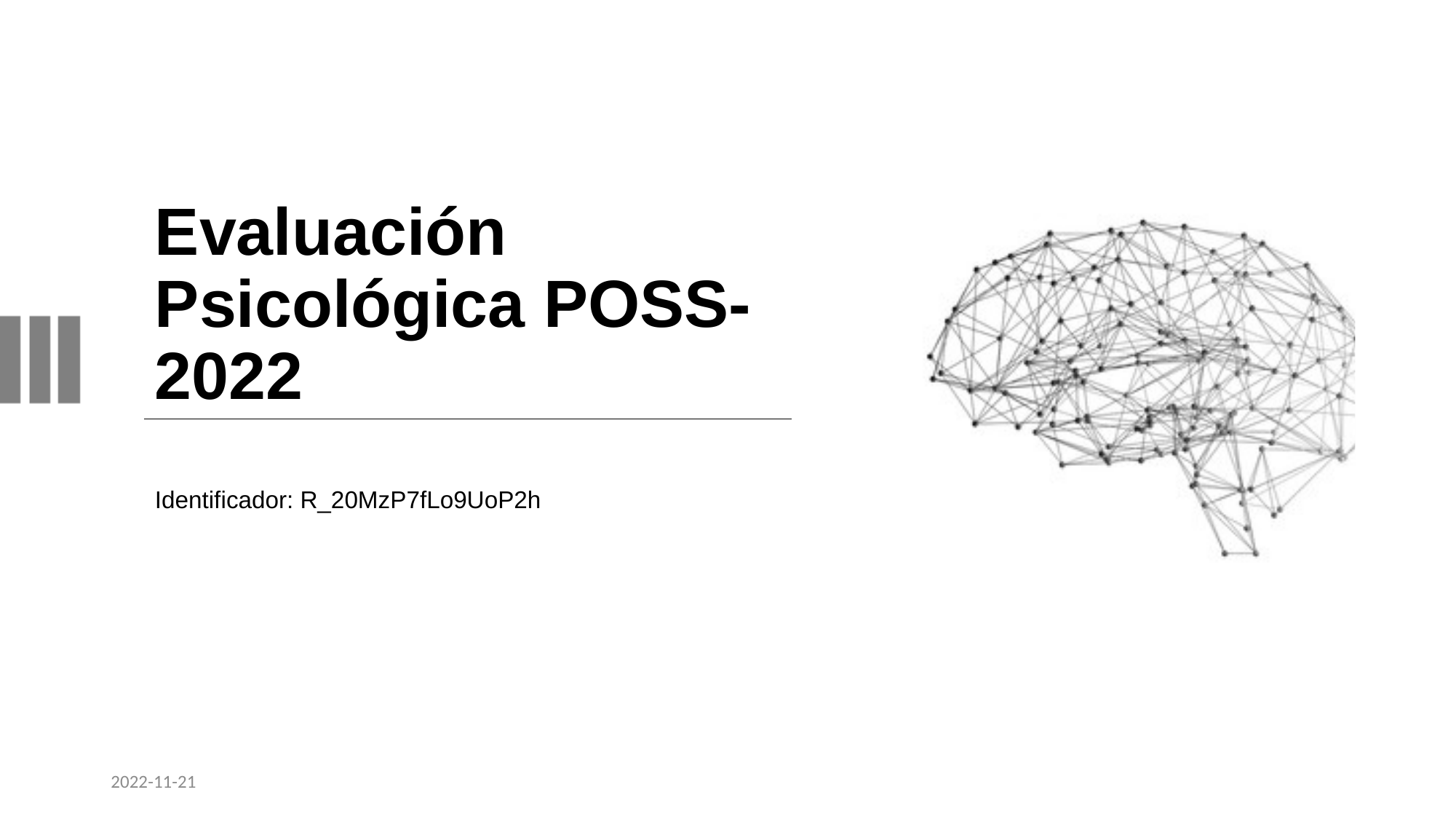

# Evaluación Psicológica POSS-2022
Identificador: R_20MzP7fLo9UoP2h
2022-11-21